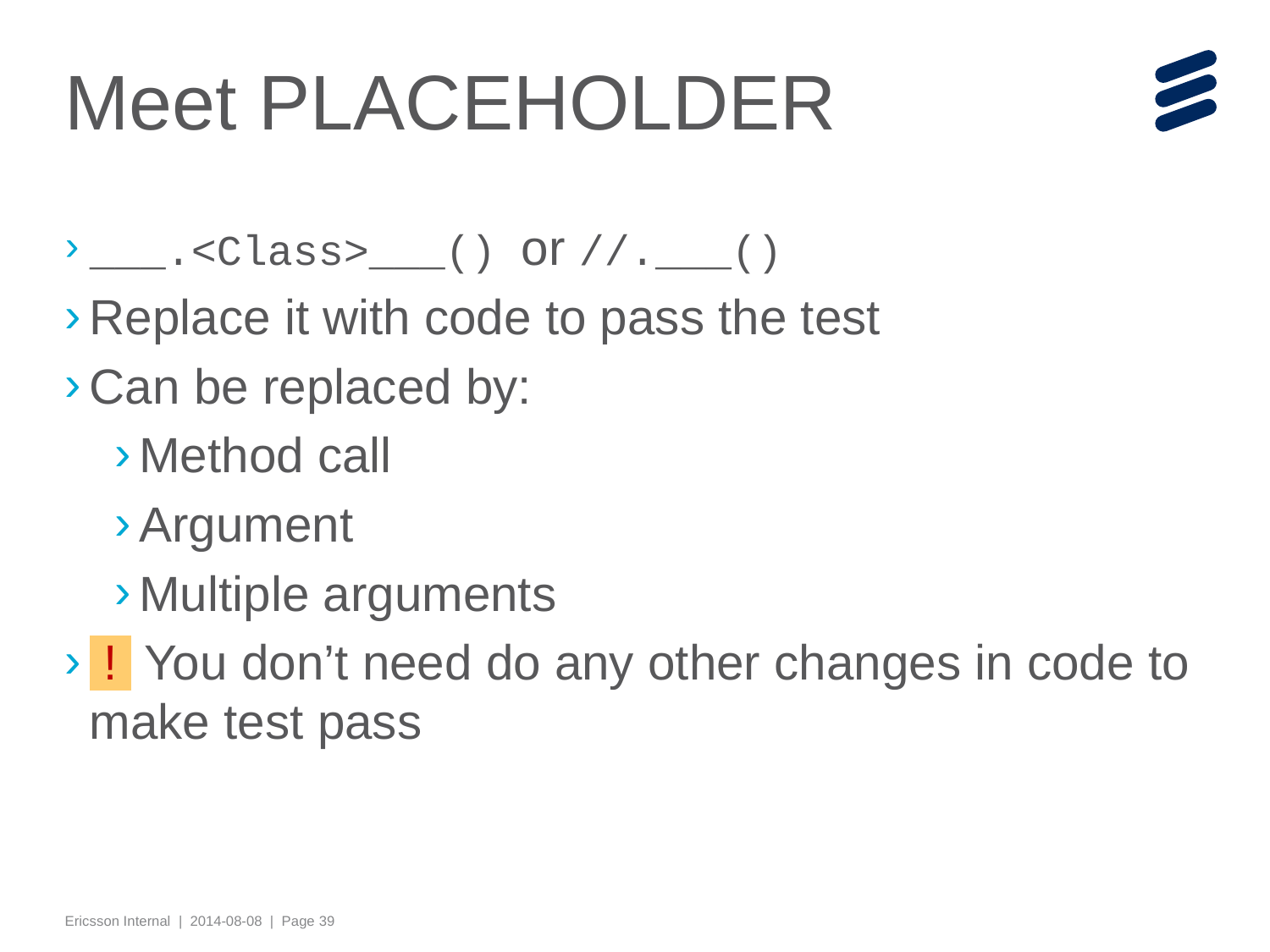

# Meet PLACEHOLDER
___.<Class>___() or //.___()
Replace it with code to pass the test
Can be replaced by:
Method call
Argument
Multiple arguments
 !  You don’t need do any other changes in code to make test pass